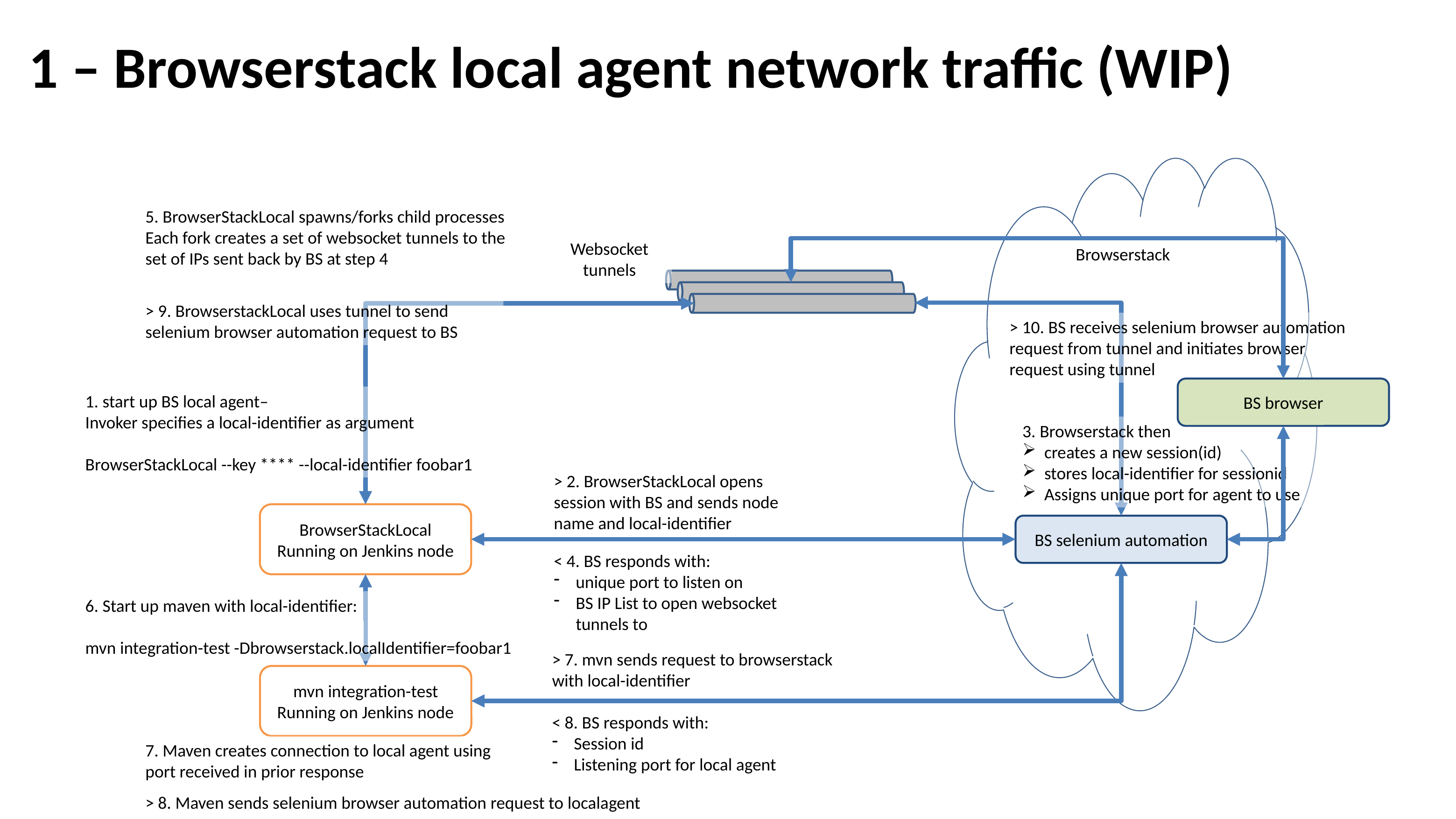

# 1 – Browserstack local agent network traffic (WIP)
Browserstack

5. BrowserStackLocal spawns/forks child processes
Each fork creates a set of websocket tunnels to the set of IPs sent back by BS at step 4
Websocket
tunnels

ws tunnel
> 9. BrowserstackLocal uses tunnel to send selenium browser automation request to BS
> 10. BS receives selenium browser automation request from tunnel and initiates browser request using tunnel
BS browser
1. start up BS local agent–
Invoker specifies a local-identifier as argument

BrowserStackLocal --key **** --local-identifier foobar1
3. Browserstack then
creates a new session(id)
stores local-identifier for sessionid
Assigns unique port for agent to use
> 2. BrowserStackLocal opens session with BS and sends node name and local-identifier
BrowserStackLocal
Running on Jenkins node
BS selenium automation
< 4. BS responds with:
unique port to listen on
BS IP List to open websocket tunnels to
6. Start up maven with local-identifier:
mvn integration-test -Dbrowserstack.localIdentifier=foobar1
> 7. mvn sends request to browserstack
with local-identifier
mvn integration-test
Running on Jenkins node
< 8. BS responds with:
Session id
Listening port for local agent
7. Maven creates connection to local agent using port received in prior response
> 8. Maven sends selenium browser automation request to localagent